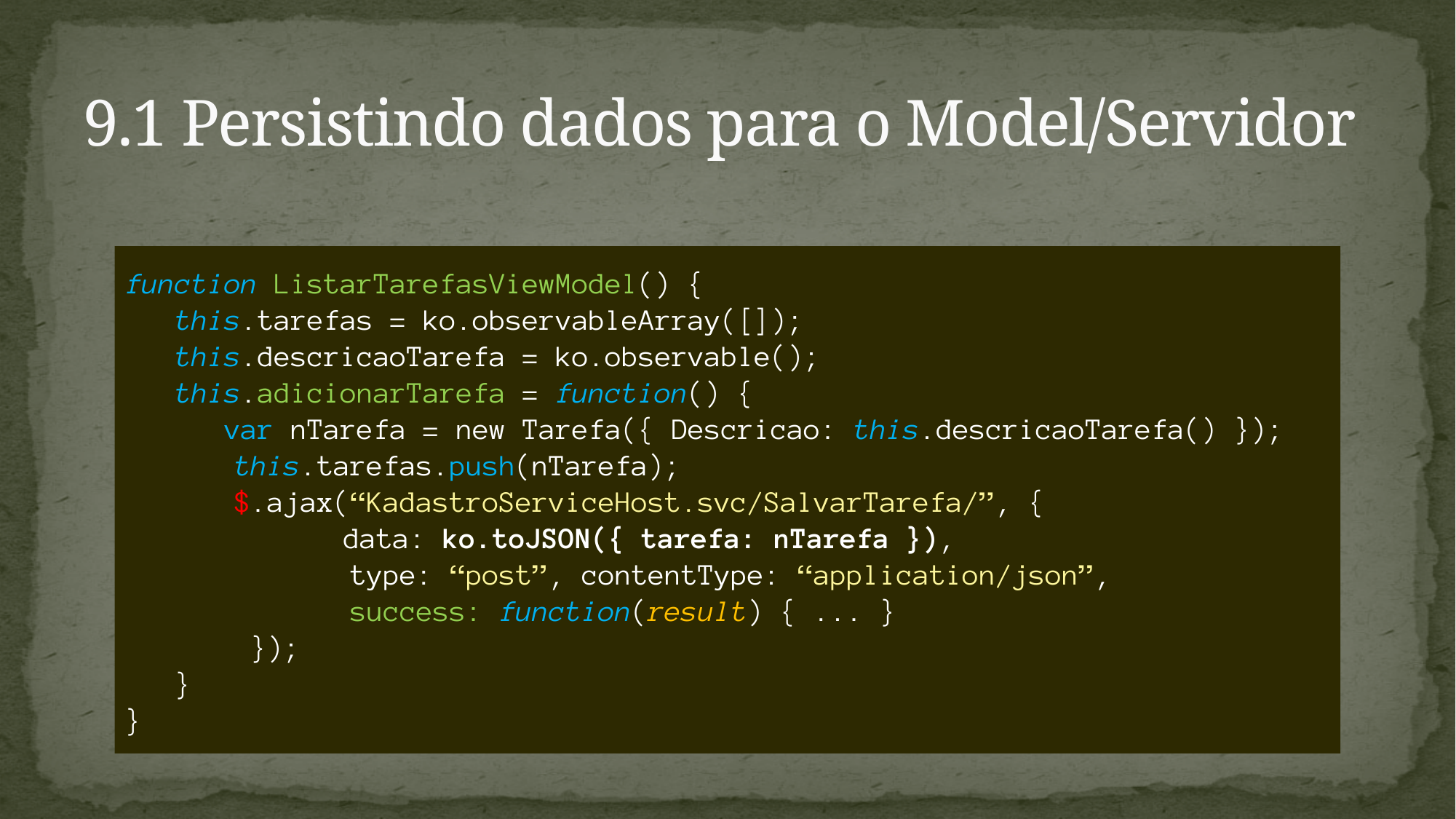

# 9.1 Persistindo dados para o Model/Servidor
function ListarTarefasViewModel() {
   this.tarefas = ko.observableArray([]);
   this.descricaoTarefa = ko.observable();
   this.adicionarTarefa = function() {
      var nTarefa = new Tarefa({ Descricao: this.descricaoTarefa() });
this.tarefas.push(nTarefa);
$.ajax(“KadastroServiceHost.svc/SalvarTarefa/”, {
	data: ko.toJSON({ tarefa: nTarefa }),
       type: “post”, contentType: “application/json”,
       success: function(result) { ... }
 });
   }
}